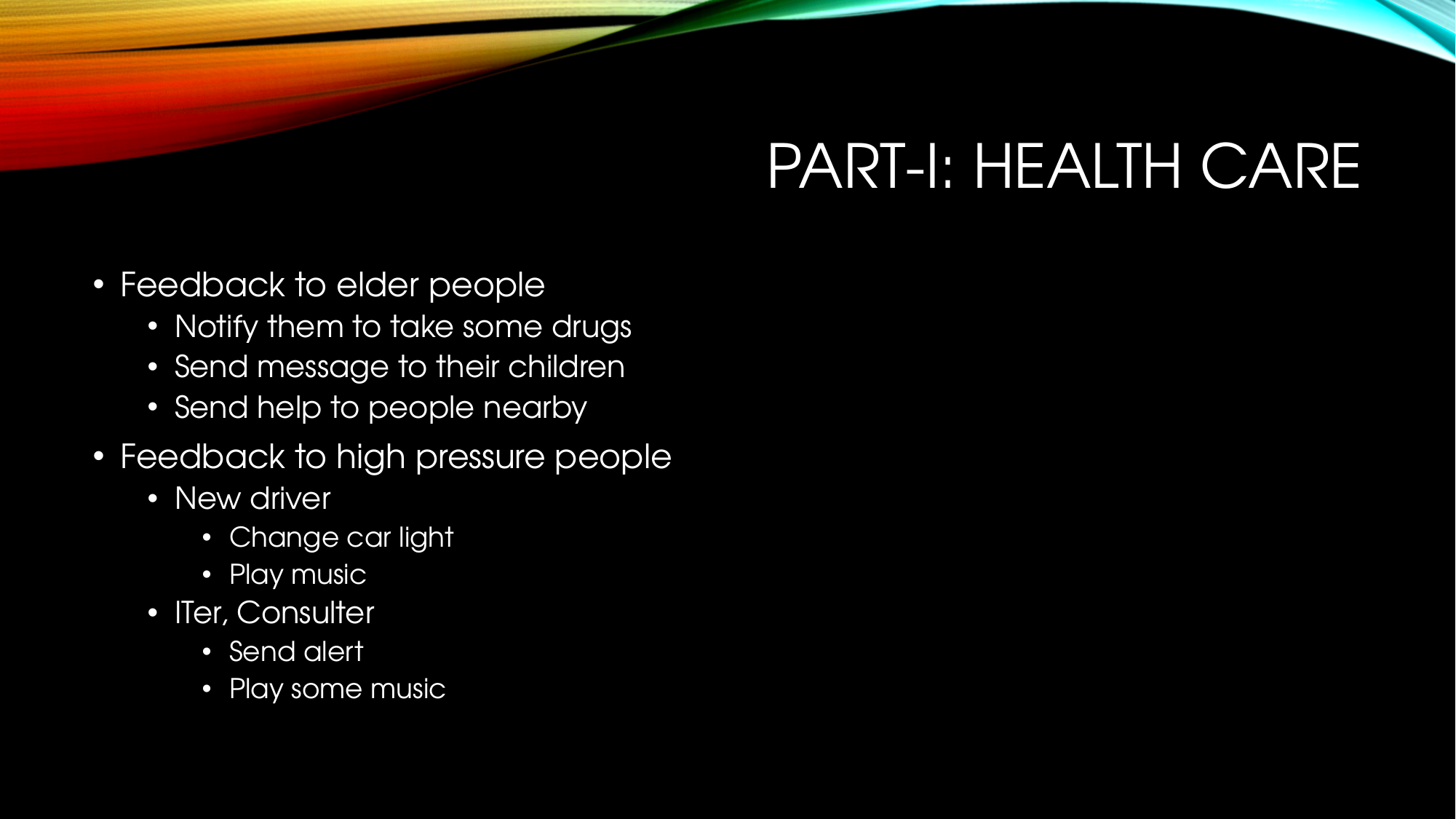

# Part-i: Health care
Feedback to elder people
Notify them to take some drugs
Send message to their children
Send help to people nearby
Feedback to high pressure people
New driver
Change car light
Play music
ITer, Consulter
Send alert
Play some music